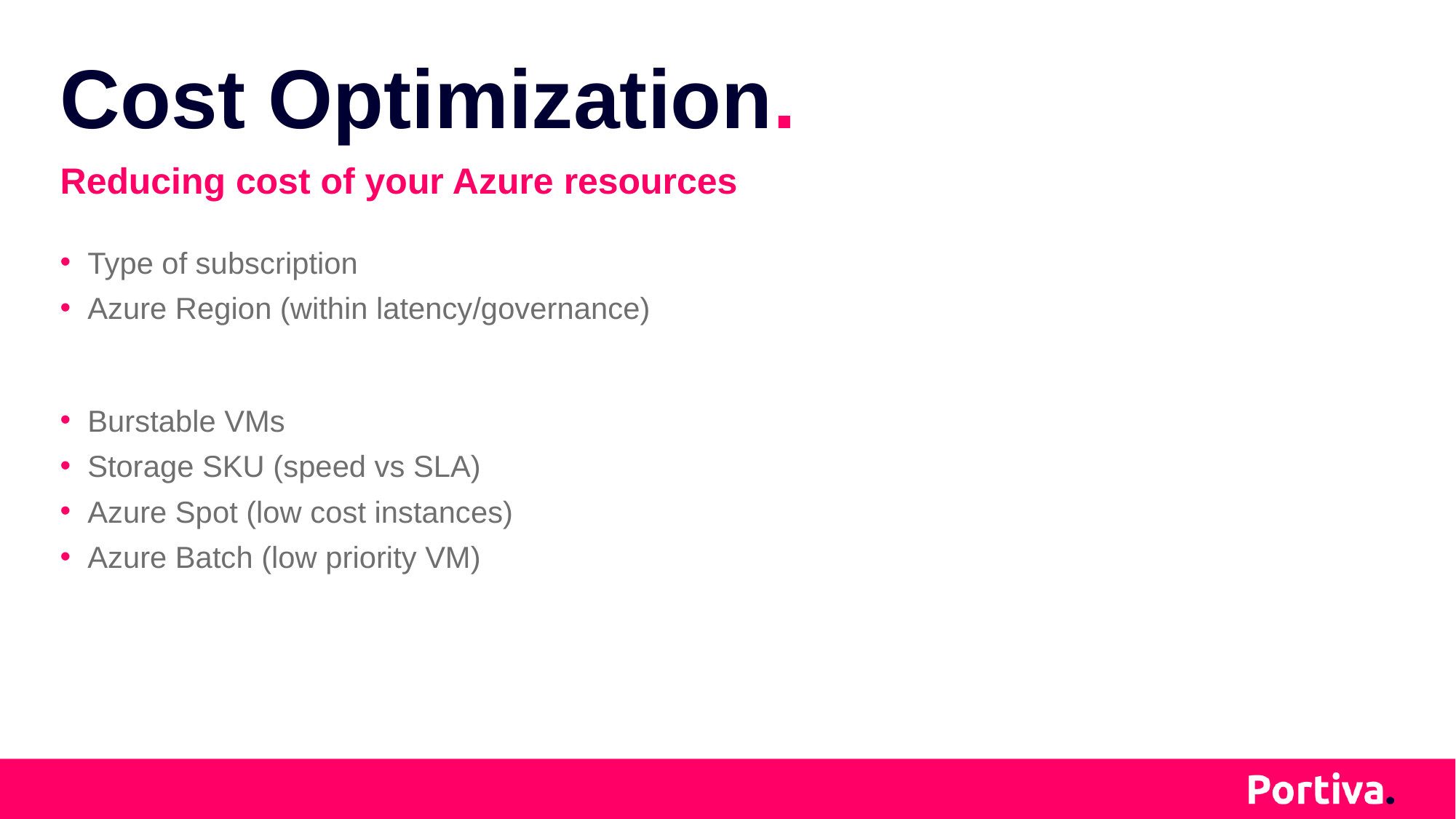

# Cost Optimization.
Reducing cost of your Azure resources
Type of subscription
Azure Region (within latency/governance)

Burstable VMs
Storage SKU (speed vs SLA)
Azure Spot (low cost instances)
Azure Batch (low priority VM)